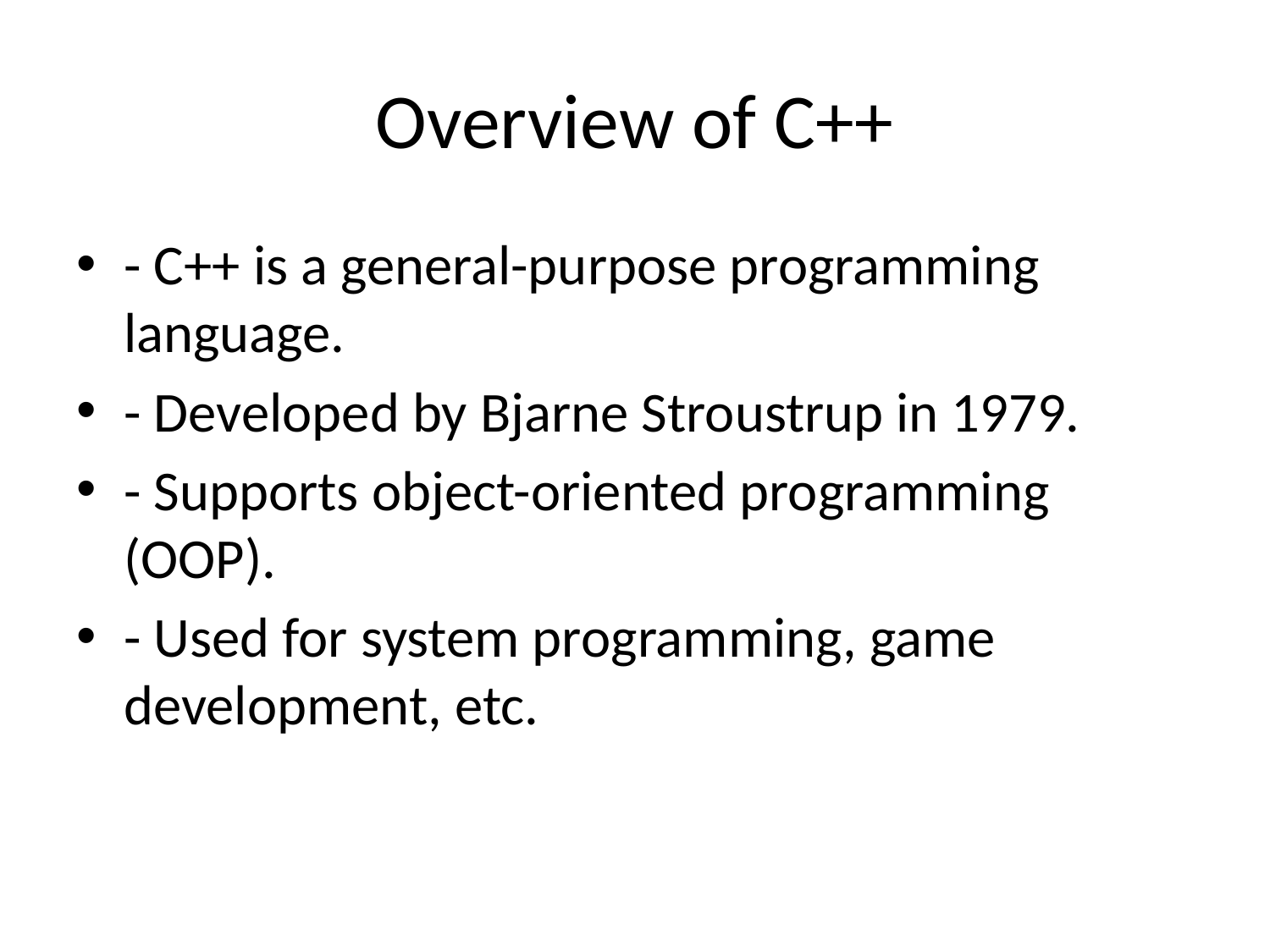

# Overview of C++
- C++ is a general-purpose programming language.
- Developed by Bjarne Stroustrup in 1979.
- Supports object-oriented programming (OOP).
- Used for system programming, game development, etc.